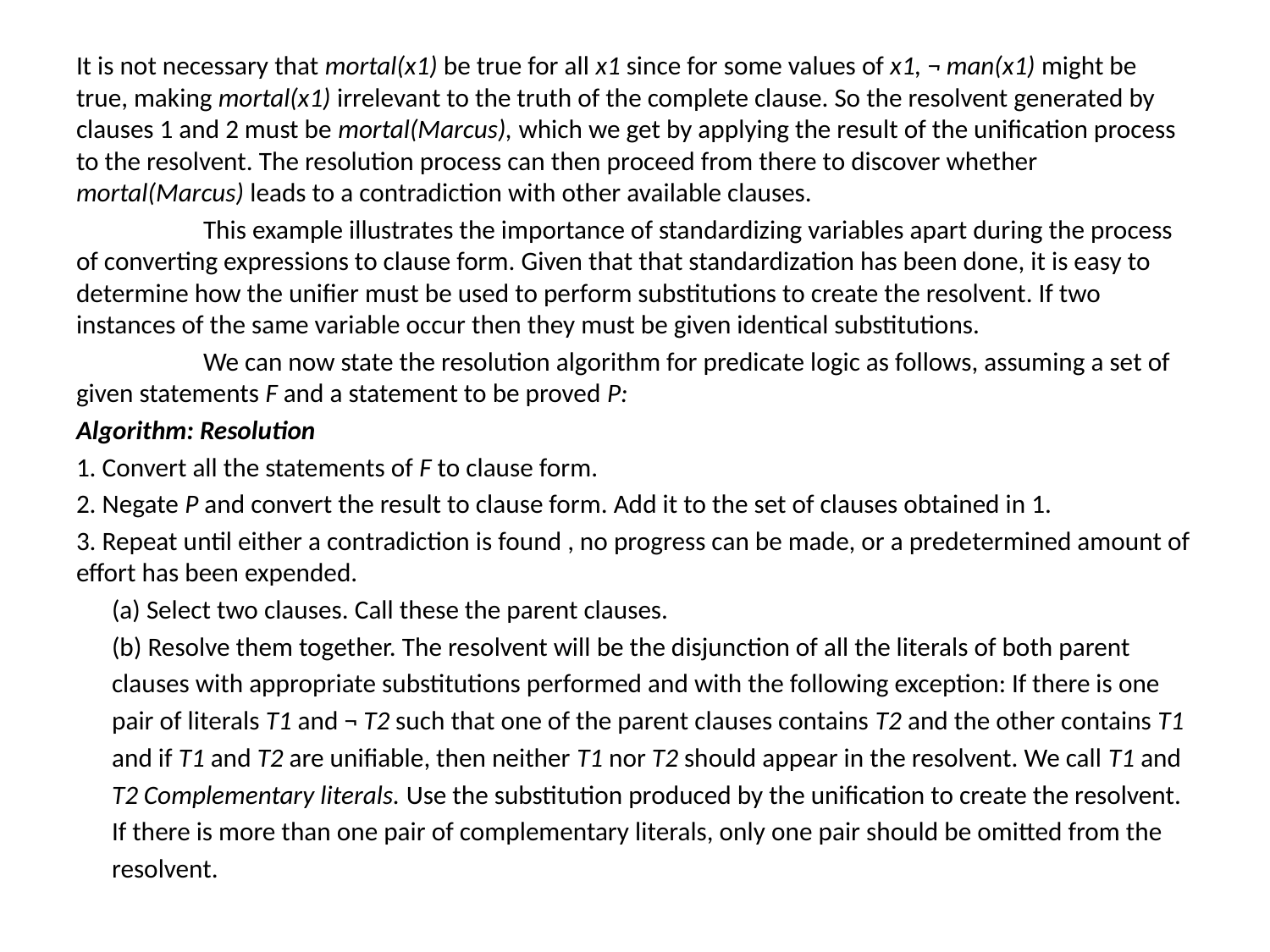

It is not necessary that mortal(x1) be true for all x1 since for some values of x1, ¬ man(x1) might be true, making mortal(x1) irrelevant to the truth of the complete clause. So the resolvent generated by clauses 1 and 2 must be mortal(Marcus), which we get by applying the result of the unification process to the resolvent. The resolution process can then proceed from there to discover whether mortal(Marcus) leads to a contradiction with other available clauses.
	This example illustrates the importance of standardizing variables apart during the process of converting expressions to clause form. Given that that standardization has been done, it is easy to determine how the unifier must be used to perform substitutions to create the resolvent. If two instances of the same variable occur then they must be given identical substitutions.
	We can now state the resolution algorithm for predicate logic as follows, assuming a set of given statements F and a statement to be proved P:
Algorithm: Resolution
1. Convert all the statements of F to clause form.
2. Negate P and convert the result to clause form. Add it to the set of clauses obtained in 1.
3. Repeat until either a contradiction is found , no progress can be made, or a predetermined amount of effort has been expended.
      (a) Select two clauses. Call these the parent clauses.
      (b) Resolve them together. The resolvent will be the disjunction of all the literals of both parent
      clauses with appropriate substitutions performed and with the following exception: If there is one
      pair of literals T1 and ¬ T2 such that one of the parent clauses contains T2 and the other contains T1
      and if T1 and T2 are unifiable, then neither T1 nor T2 should appear in the resolvent. We call T1 and
      T2 Complementary literals. Use the substitution produced by the unification to create the resolvent.
      If there is more than one pair of complementary literals, only one pair should be omitted from the
      resolvent.